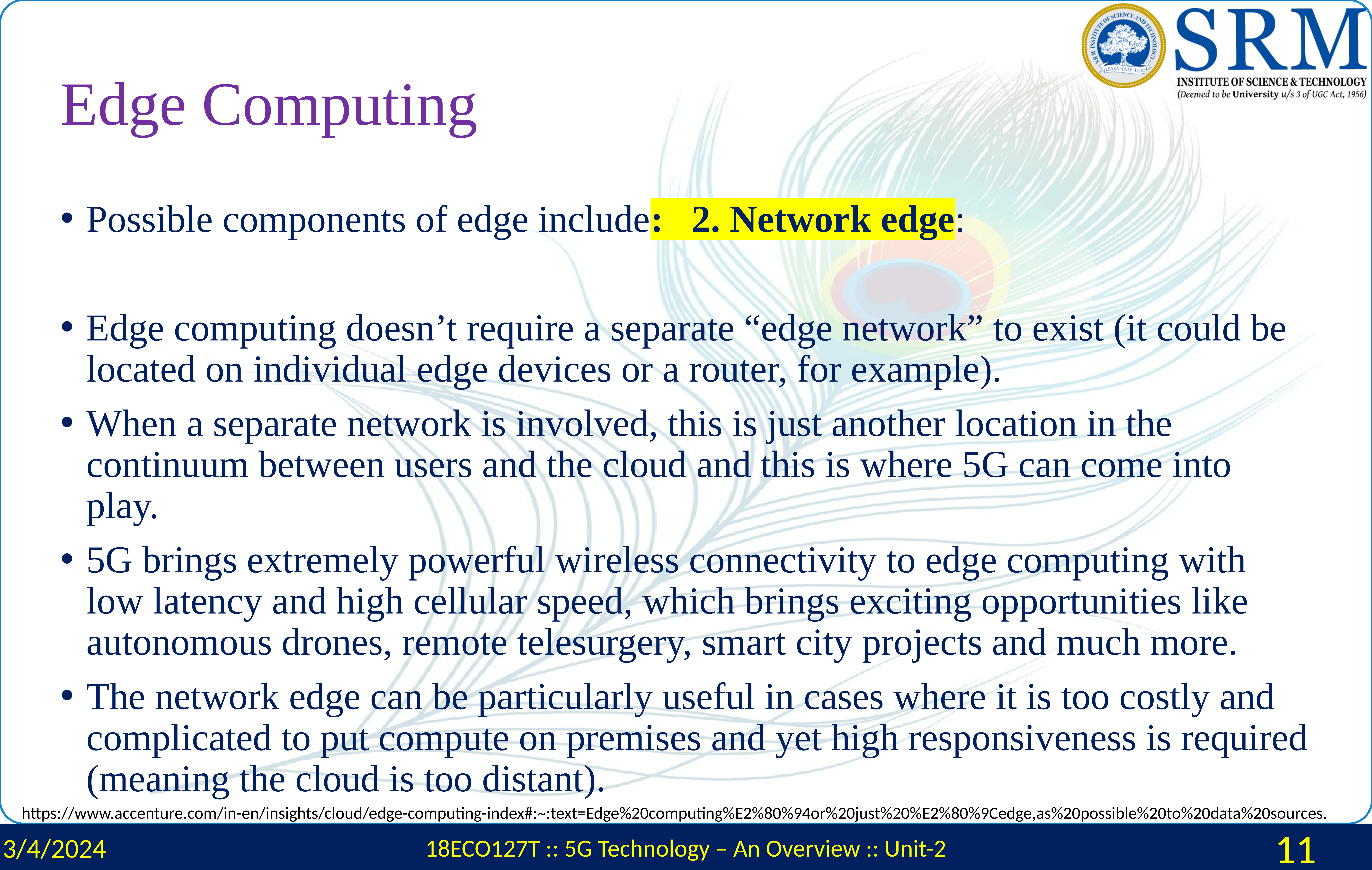

# Edge Computing
Possible components of edge include:   2. Network edge:

Edge computing doesn’t require a separate “edge network” to exist (it could be located on individual edge devices or a router, for example).
When a separate network is involved, this is just another location in the continuum between users and the cloud and this is where 5G can come into play.
5G brings extremely powerful wireless connectivity to edge computing with low latency and high cellular speed, which brings exciting opportunities like autonomous drones, remote telesurgery, smart city projects and much more.
The network edge can be particularly useful in cases where it is too costly and complicated to put compute on premises and yet high responsiveness is required (meaning the cloud is too distant).
https://www.accenture.com/in-en/insights/cloud/edge-computing-index#:~:text=Edge%20computing%E2%80%94or%20just%20%E2%80%9Cedge,as%20possible%20to%20data%20sources.
3/4/2024
18ECO127T :: 5G Technology – An Overview :: Unit-2
11